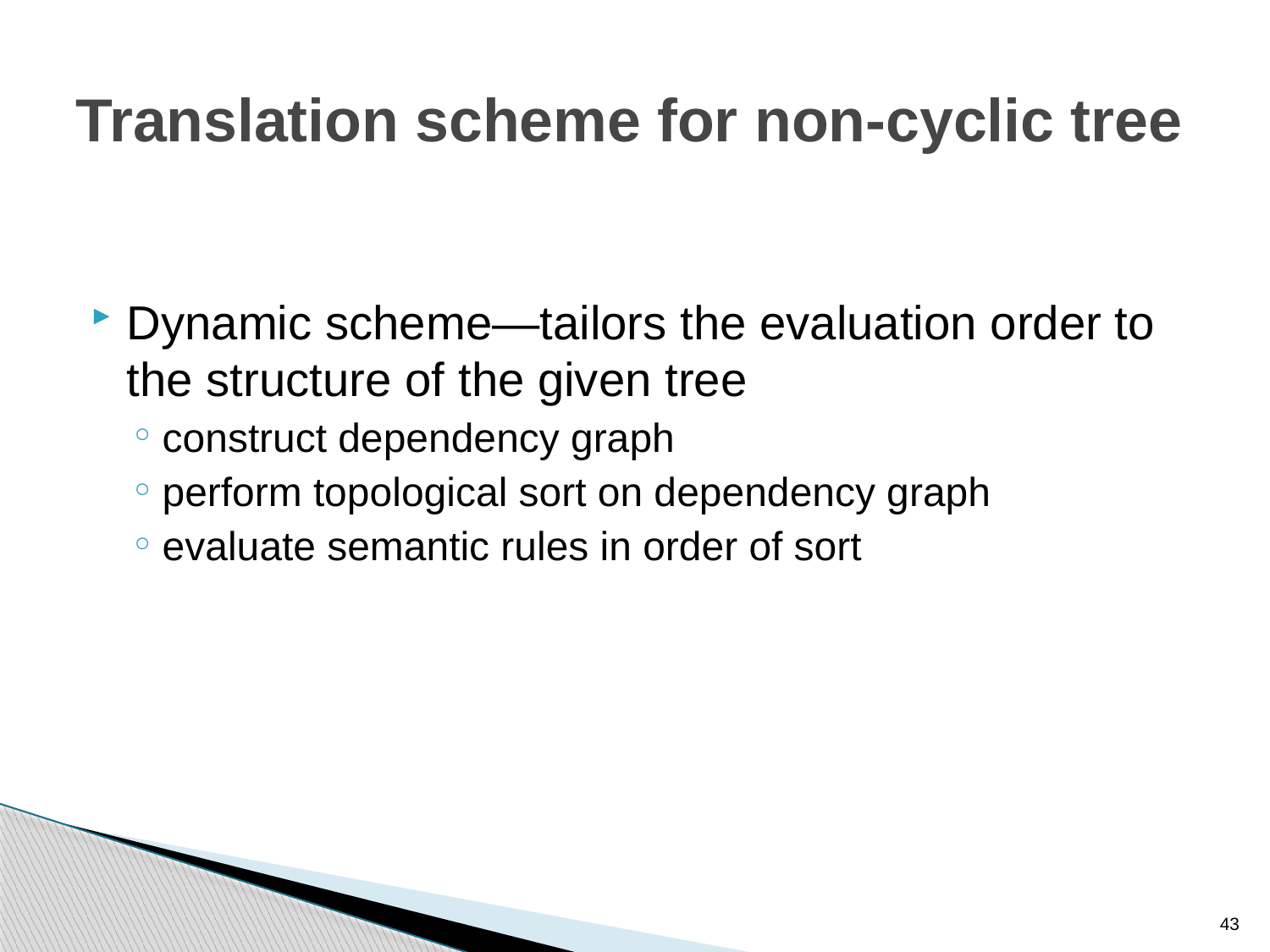

# Translation scheme for non-cyclic tree
Dynamic scheme—tailors the evaluation order to the structure of the given tree
construct dependency graph
perform topological sort on dependency graph
evaluate semantic rules in order of sort
43